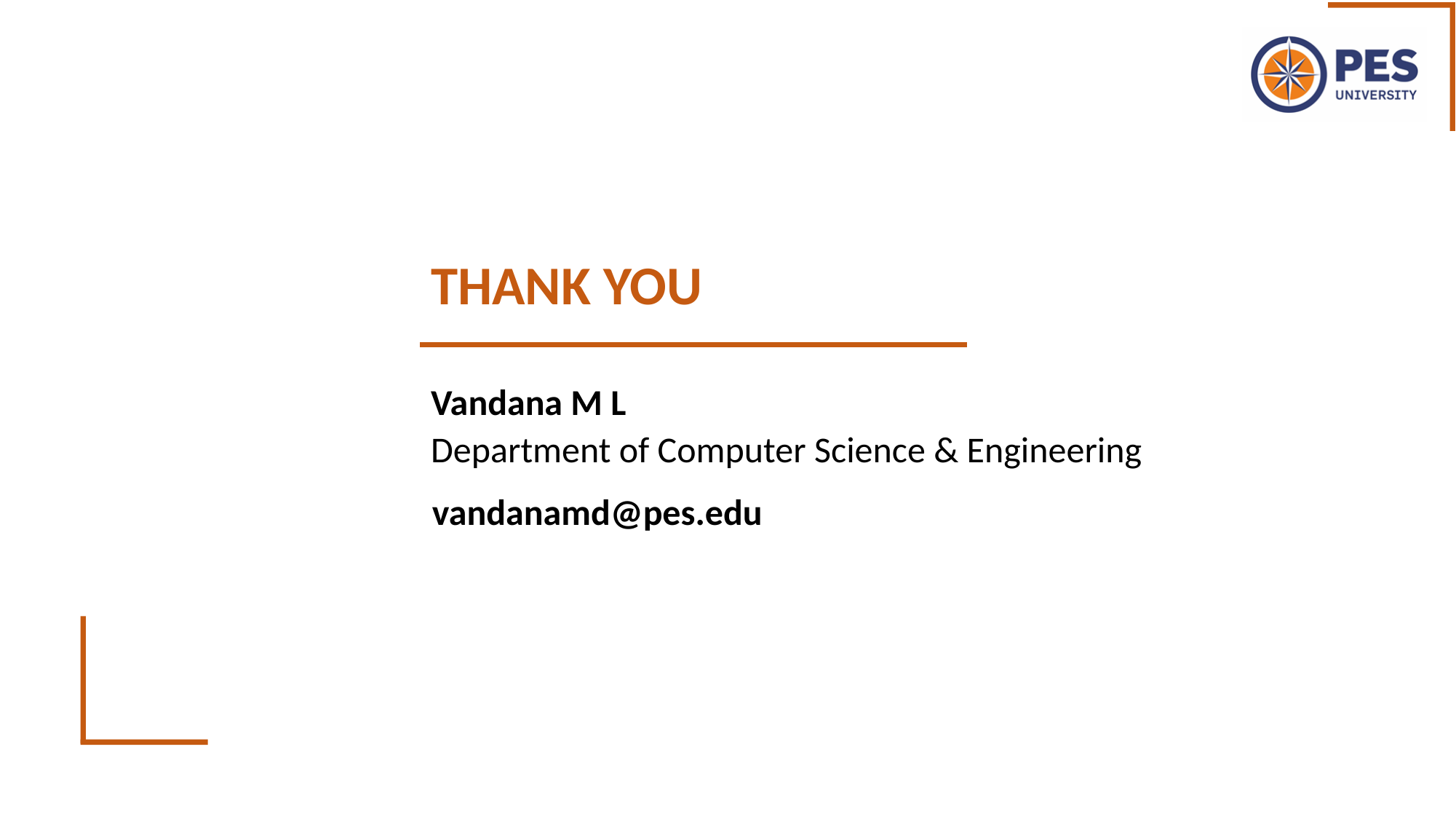

THANK YOU
Vandana M L
Department of Computer Science & Engineering
vandanamd@pes.edu